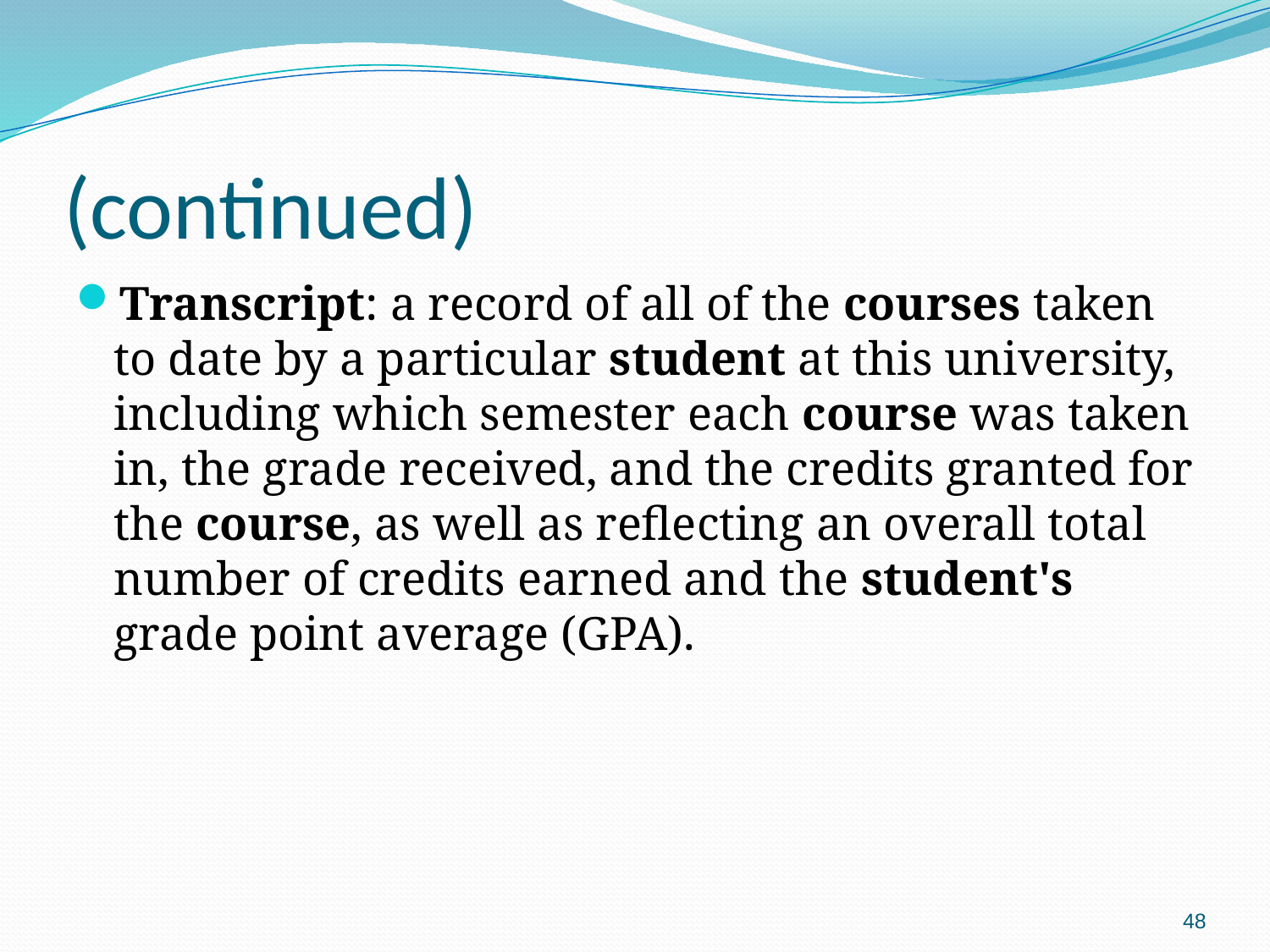

# (continued)
Transcript: a record of all of the courses taken to date by a particular student at this university, including which semester each course was taken in, the grade received, and the credits granted for the course, as well as reflecting an overall total number of credits earned and the student's grade point average (GPA).

48